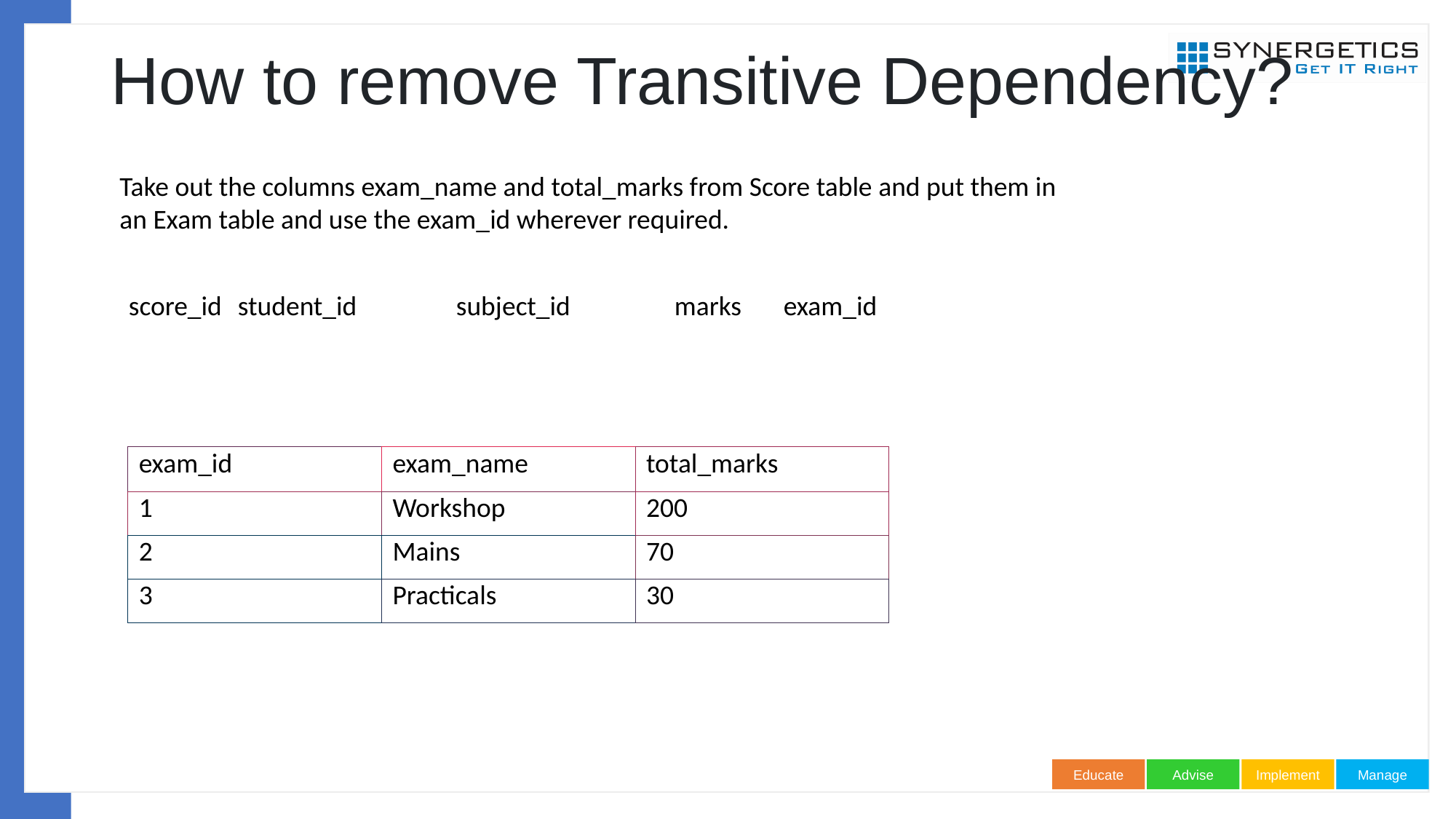

# How to remove Transitive Dependency?
Take out the columns exam_name and total_marks from Score table and put them in an Exam table and use the exam_id wherever required.
score_id	student_id	subject_id	marks	exam_id
| exam\_id | exam\_name | total\_marks |
| --- | --- | --- |
| 1 | Workshop | 200 |
| 2 | Mains | 70 |
| 3 | Practicals | 30 |